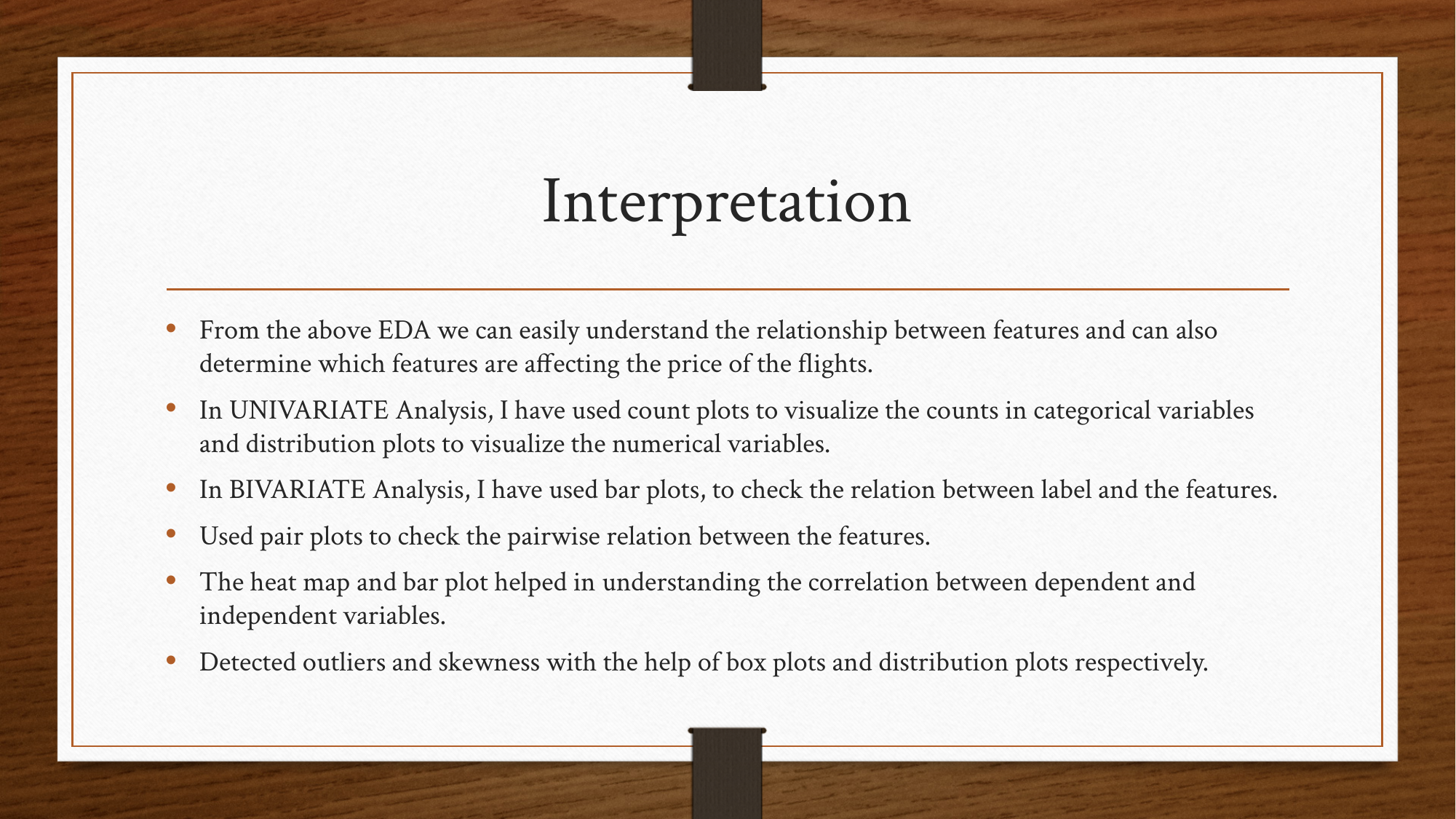

# Interpretation
From the above EDA we can easily understand the relationship between features and can also determine which features are affecting the price of the flights.
In UNIVARIATE Analysis, I have used count plots to visualize the counts in categorical variables and distribution plots to visualize the numerical variables.
In BIVARIATE Analysis, I have used bar plots, to check the relation between label and the features.
Used pair plots to check the pairwise relation between the features.
The heat map and bar plot helped in understanding the correlation between dependent and independent variables.
Detected outliers and skewness with the help of box plots and distribution plots respectively.